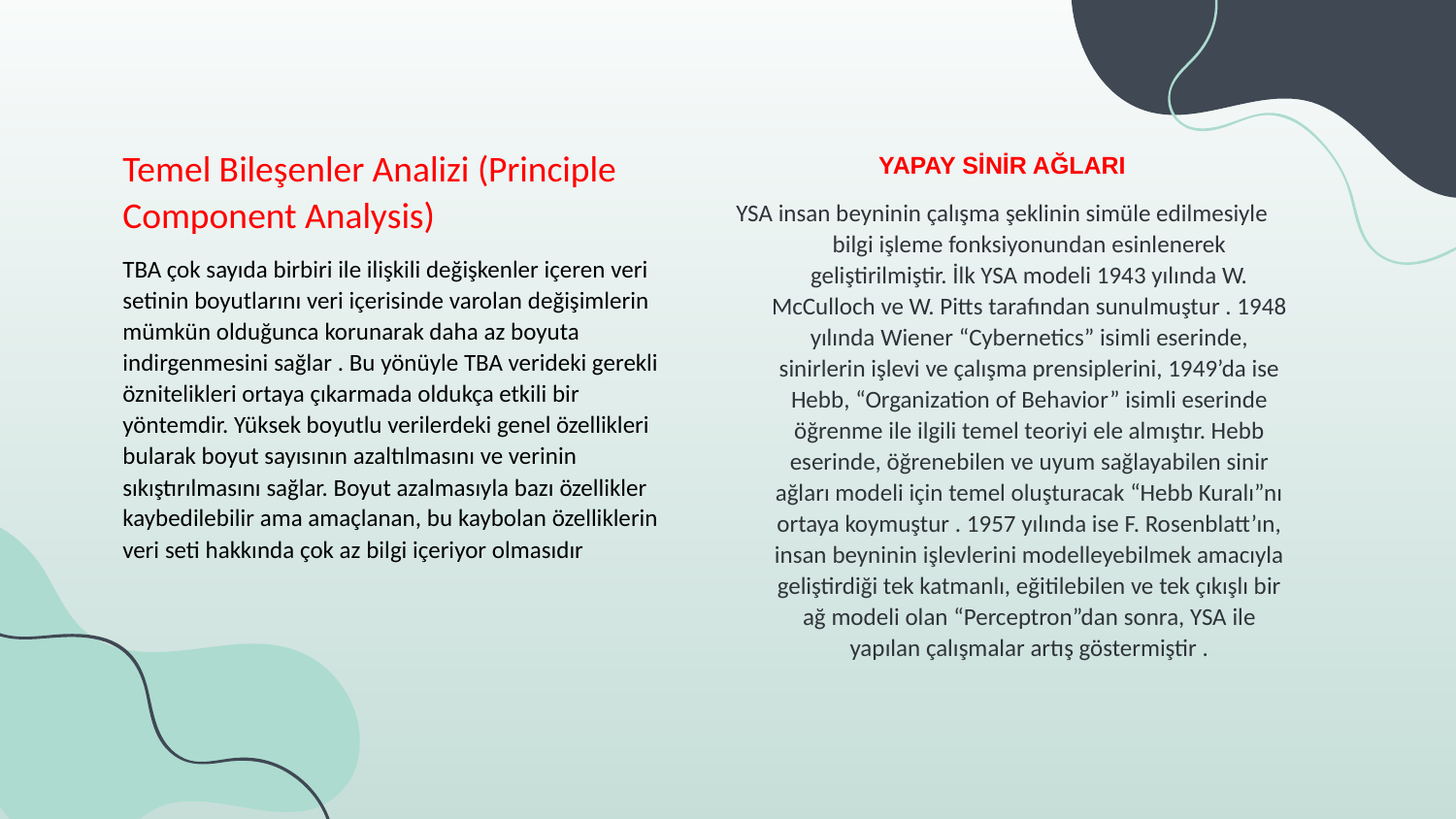

Temel Bileşenler Analizi (Principle Component Analysis)
TBA çok sayıda birbiri ile ilişkili değişkenler içeren veri setinin boyutlarını veri içerisinde varolan değişimlerin mümkün olduğunca korunarak daha az boyuta indirgenmesini sağlar . Bu yönüyle TBA verideki gerekli öznitelikleri ortaya çıkarmada oldukça etkili bir yöntemdir. Yüksek boyutlu verilerdeki genel özellikleri bularak boyut sayısının azaltılmasını ve verinin sıkıştırılmasını sağlar. Boyut azalmasıyla bazı özellikler kaybedilebilir ama amaçlanan, bu kaybolan özelliklerin veri seti hakkında çok az bilgi içeriyor olmasıdır
YAPAY SİNİR AĞLARI
YSA insan beyninin çalışma şeklinin simüle edilmesiyle bilgi işleme fonksiyonundan esinlenerek geliştirilmiştir. İlk YSA modeli 1943 yılında W. McCulloch ve W. Pitts tarafından sunulmuştur . 1948 yılında Wiener “Cybernetics” isimli eserinde, sinirlerin işlevi ve çalışma prensiplerini, 1949’da ise Hebb, “Organization of Behavior” isimli eserinde öğrenme ile ilgili temel teoriyi ele almıştır. Hebb eserinde, öğrenebilen ve uyum sağlayabilen sinir ağları modeli için temel oluşturacak “Hebb Kuralı”nı ortaya koymuştur . 1957 yılında ise F. Rosenblatt’ın, insan beyninin işlevlerini modelleyebilmek amacıyla geliştirdiği tek katmanlı, eğitilebilen ve tek çıkışlı bir ağ modeli olan “Perceptron”dan sonra, YSA ile yapılan çalışmalar artış göstermiştir .